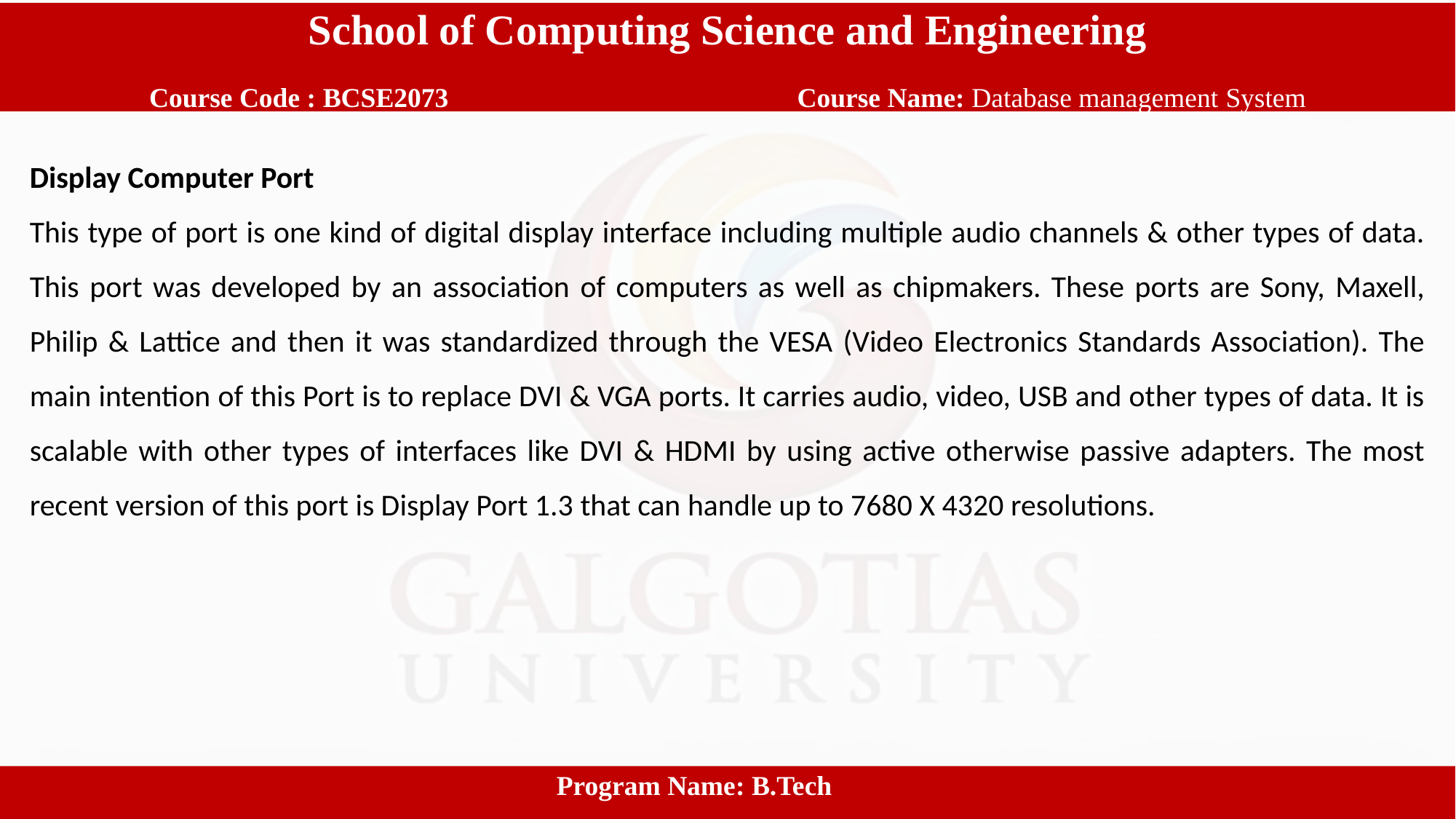

School of Computing Science and Engineering
 Course Code : BCSE2073		   		Course Name: Database management System

Display Computer Port
This type of port is one kind of digital display interface including multiple audio channels & other types of data. This port was developed by an association of computers as well as chipmakers. These ports are Sony, Maxell, Philip & Lattice and then it was standardized through the VESA (Video Electronics Standards Association). The main intention of this Port is to replace DVI & VGA ports. It carries audio, video, USB and other types of data. It is scalable with other types of interfaces like DVI & HDMI by using active otherwise passive adapters. The most recent version of this port is Display Port 1.3 that can handle up to 7680 X 4320 resolutions.

					Program Name: B.Tech